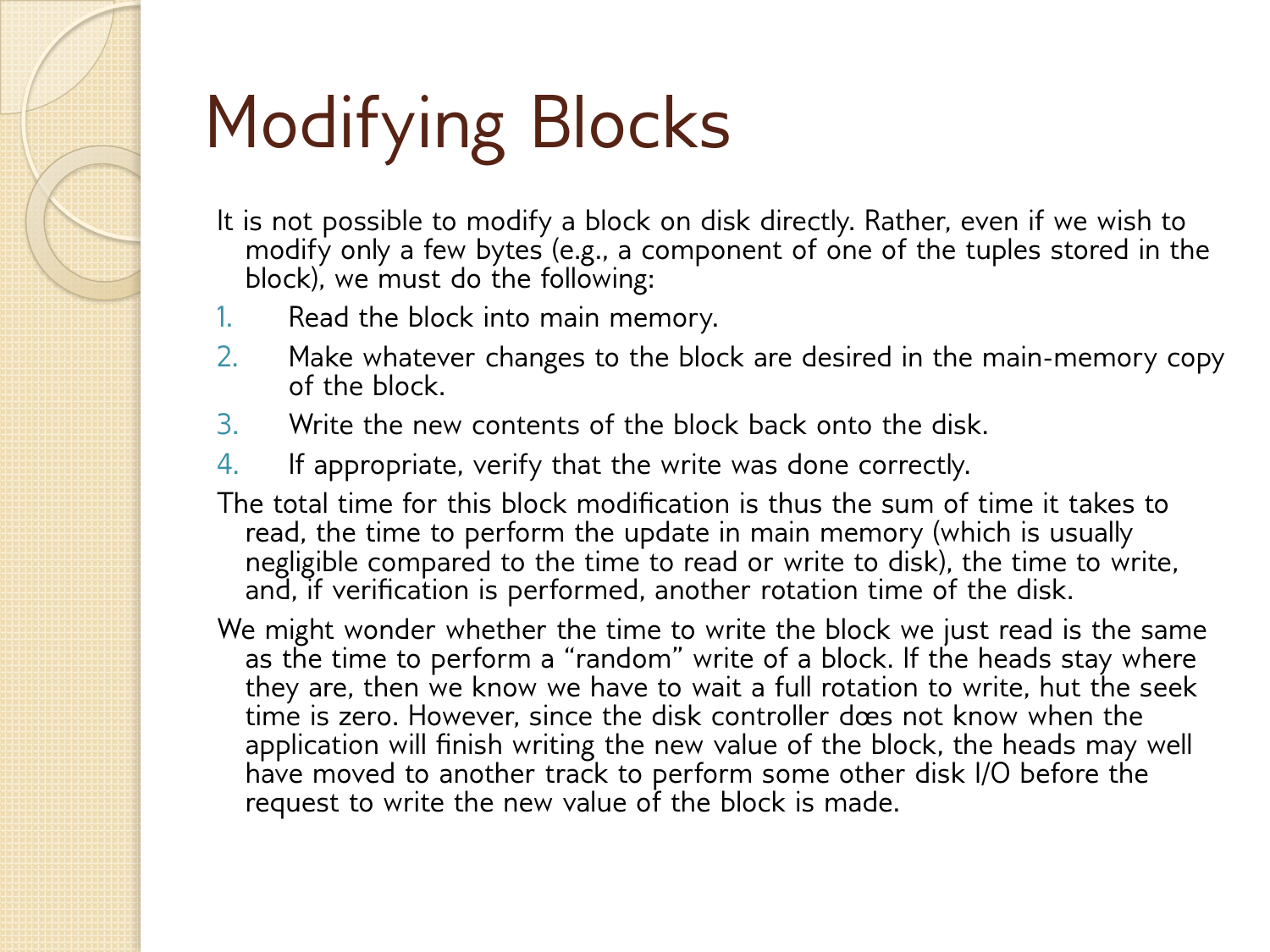

# Modifying Blocks
It is not possible to modify a block on disk directly. Rather, even if we wish to modify only a few bytes (e.g., a component of one of the tuples stored in the block), we must do the following:
Read the block into main memory.
Make whatever changes to the block are desired in the main-memory copy of the block.
Write the new contents of the block back onto the disk.
If appropriate, verify that the write was done correctly.
The total time for this block modification is thus the sum of time it takes to read, the time to perform the update in main memory (which is usually negligible compared to the time to read or write to disk), the time to write, and, if verification is performed, another rotation time of the disk.
We might wonder whether the time to write the block we just read is the same as the time to perform a “random” write of a block. If the heads stay where they are, then we know we have to wait a full rotation to write, hut the seek time is zero. However, since the disk controller does not know when the application will finish writing the new value of the block, the heads may well have moved to another track to perform some other disk I/O before the request to write the new value of the block is made.